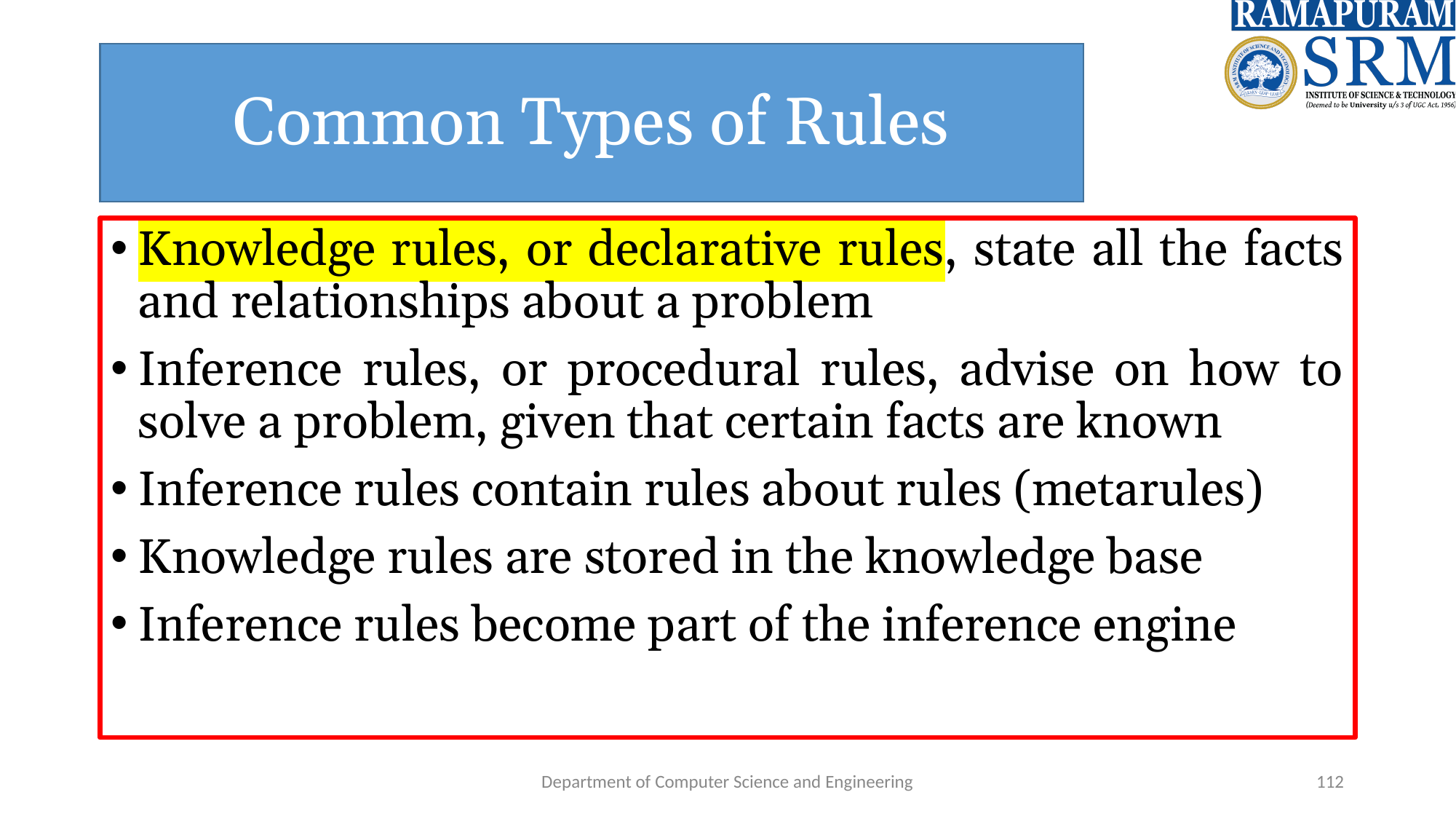

# Common Types of Rules
Knowledge rules, or declarative rules, state all the facts and relationships about a problem
Inference rules, or procedural rules, advise on how to solve a problem, given that certain facts are known
Inference rules contain rules about rules (metarules)
Knowledge rules are stored in the knowledge base
Inference rules become part of the inference engine
Department of Computer Science and Engineering
112